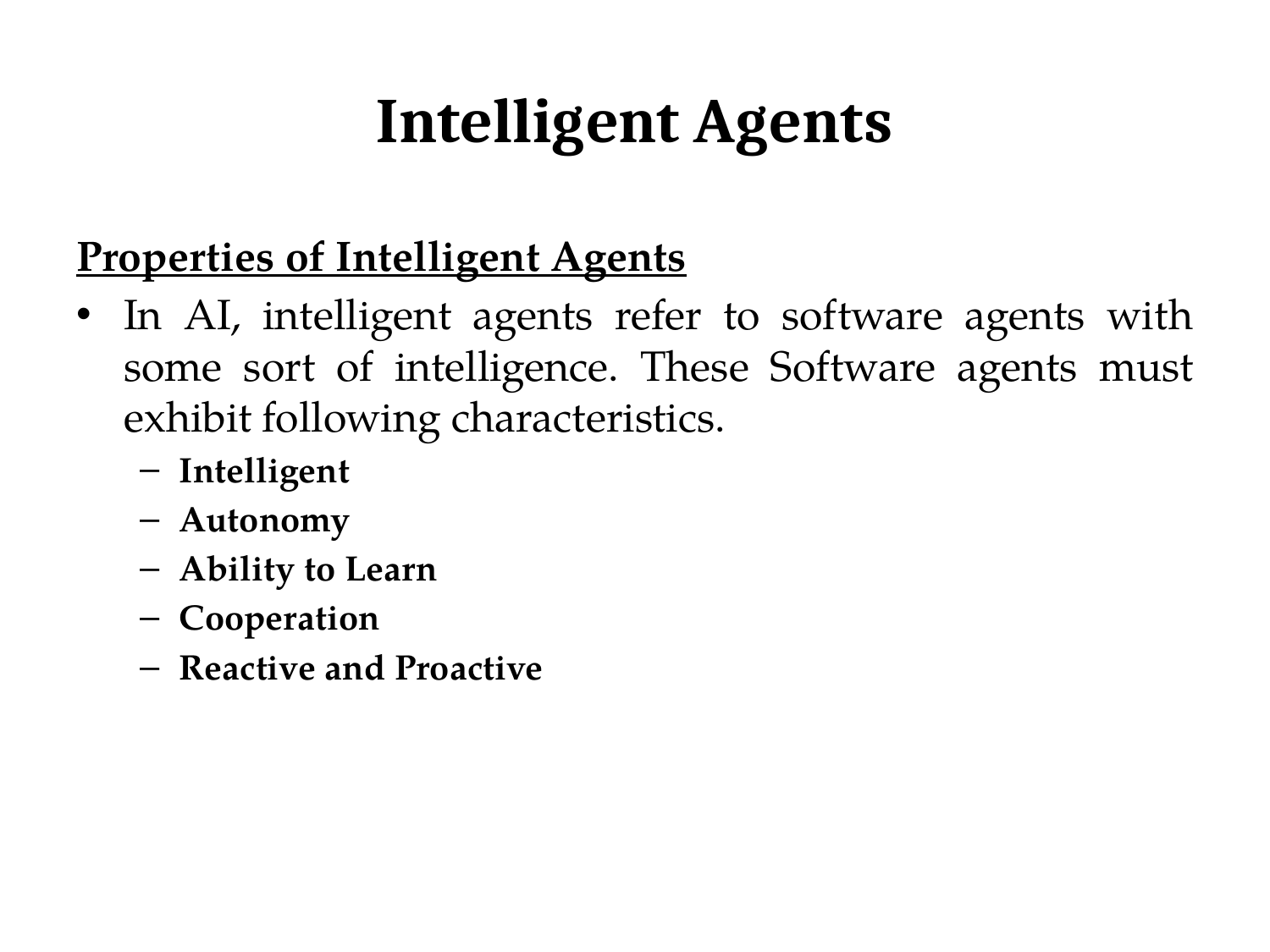

# Intelligent Agents
Properties of Intelligent Agents
In AI, intelligent agents refer to software agents with some sort of intelligence. These Software agents must exhibit following characteristics.
Intelligent
Autonomy
Ability to Learn
Cooperation
Reactive and Proactive